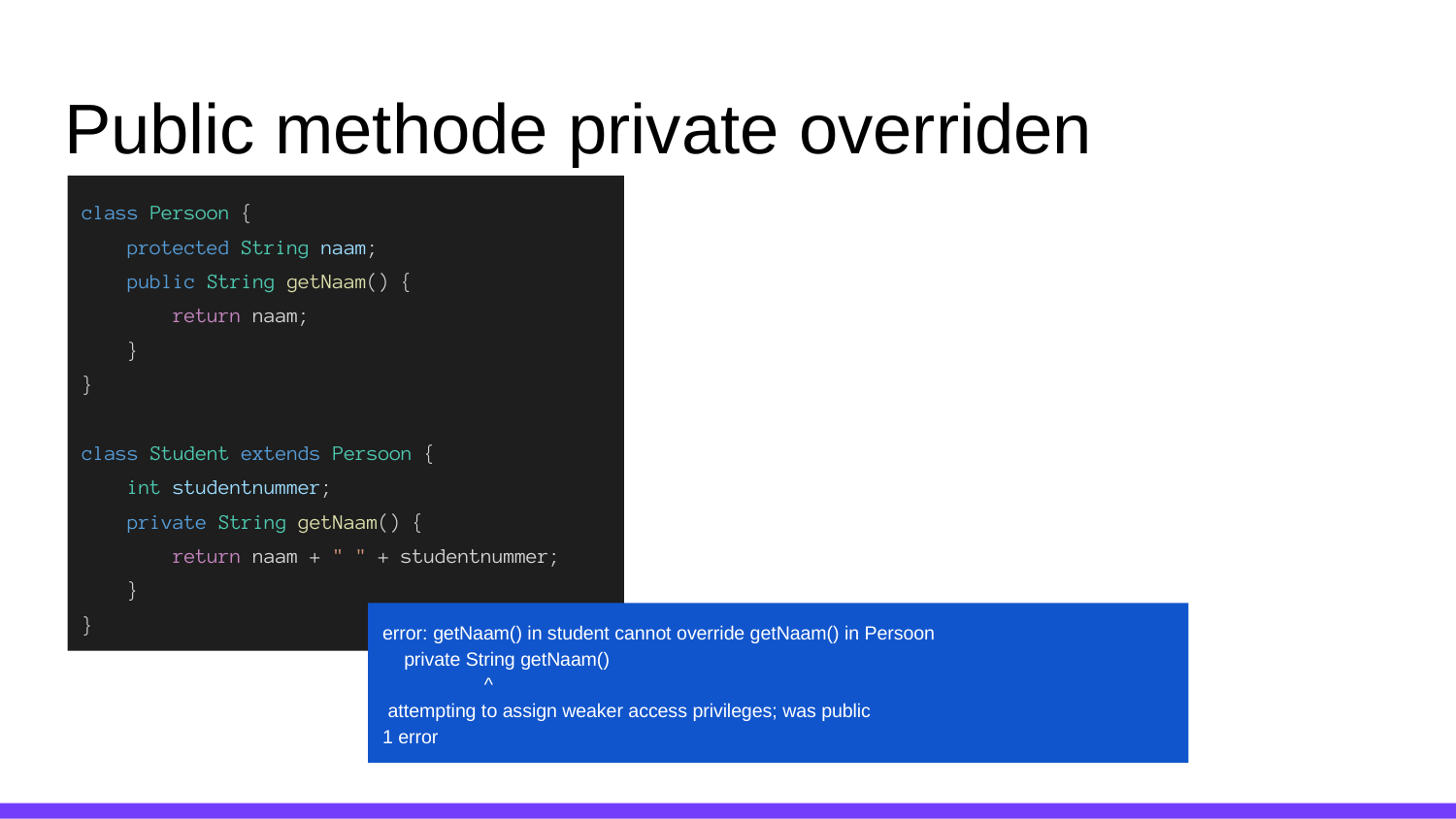

# Public methode private overriden
class Persoon {
    protected String naam;
    public String getNaam() {
        return naam;
    }
}

class Student extends Persoon {
    int studentnummer;
    private String getNaam() {
        return naam + " " + studentnummer;
    }
}
error: getNaam() in student cannot override getNaam() in Persoon
    private String getNaam()
                   ^
 attempting to assign weaker access privileges; was public
1 error